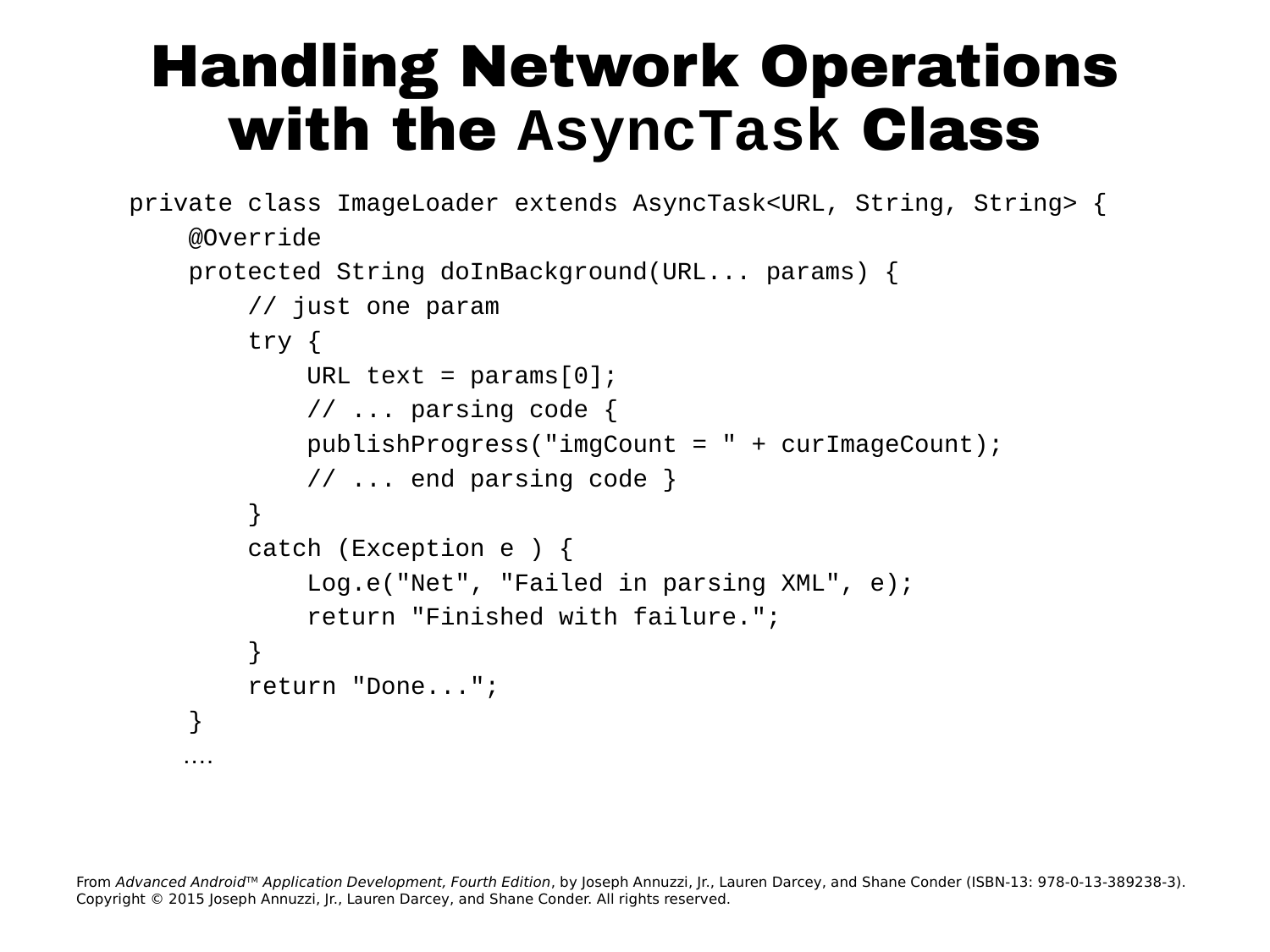

# Handling Network Operations with the AsyncTask Class
private class ImageLoader extends AsyncTask<URL, String, String> {
    @Override
    protected String doInBackground(URL... params) {
        // just one param
        try {
            URL text = params[0];
            // ... parsing code {
            publishProgress("imgCount = " + curImageCount);
            // ... end parsing code }
        }
        catch (Exception e ) {
            Log.e("Net", "Failed in parsing XML", e);
            return "Finished with failure.";
        }
        return "Done...";
    }
….
From Advanced AndroidTM Application Development, Fourth Edition, by Joseph Annuzzi, Jr., Lauren Darcey, and Shane Conder (ISBN-13: 978-0-13-389238-3). Copyright © 2015 Joseph Annuzzi, Jr., Lauren Darcey, and Shane Conder. All rights reserved.